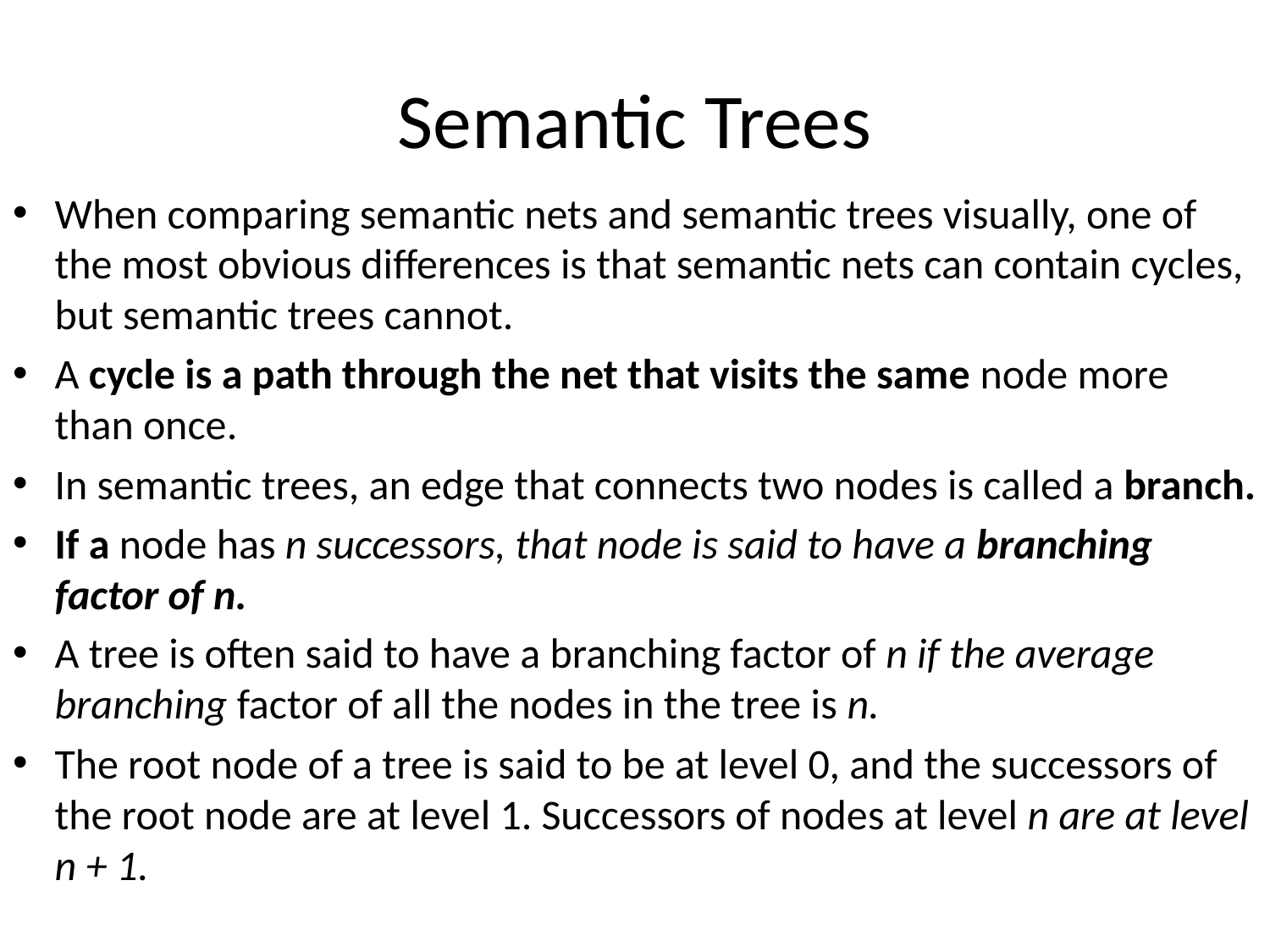

# Semantic Trees
When comparing semantic nets and semantic trees visually, one of the most obvious differences is that semantic nets can contain cycles, but semantic trees cannot.
A cycle is a path through the net that visits the same node more than once.
In semantic trees, an edge that connects two nodes is called a branch.
If a node has n successors, that node is said to have a branching factor of n.
A tree is often said to have a branching factor of n if the average branching factor of all the nodes in the tree is n.
The root node of a tree is said to be at level 0, and the successors of the root node are at level 1. Successors of nodes at level n are at level n + 1.